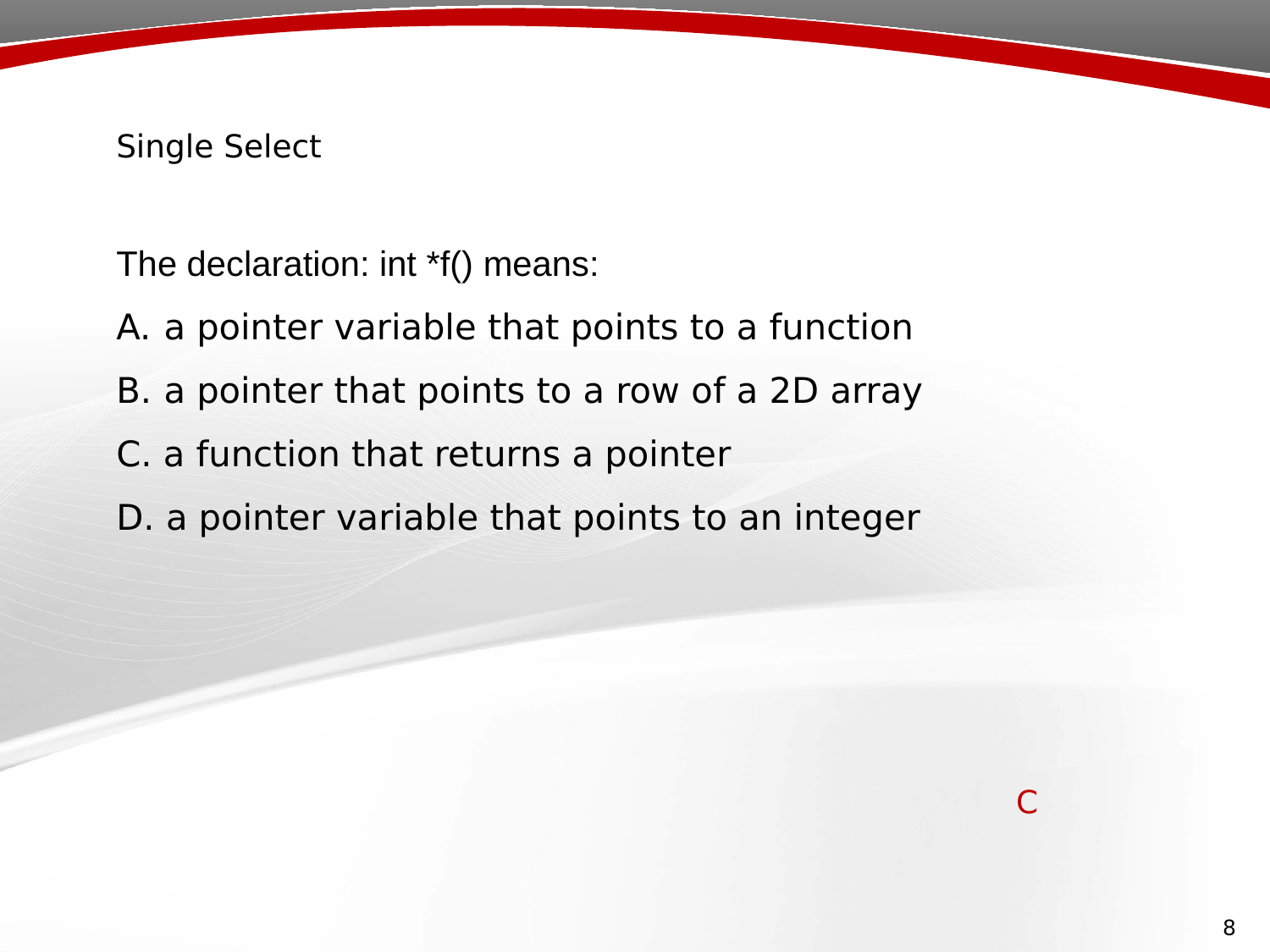

Single Select
The declaration: int *f() means:
a pointer variable that points to a function
a pointer that points to a row of a 2D array
C. a function that returns a pointer
D. a pointer variable that points to an integer
C
8